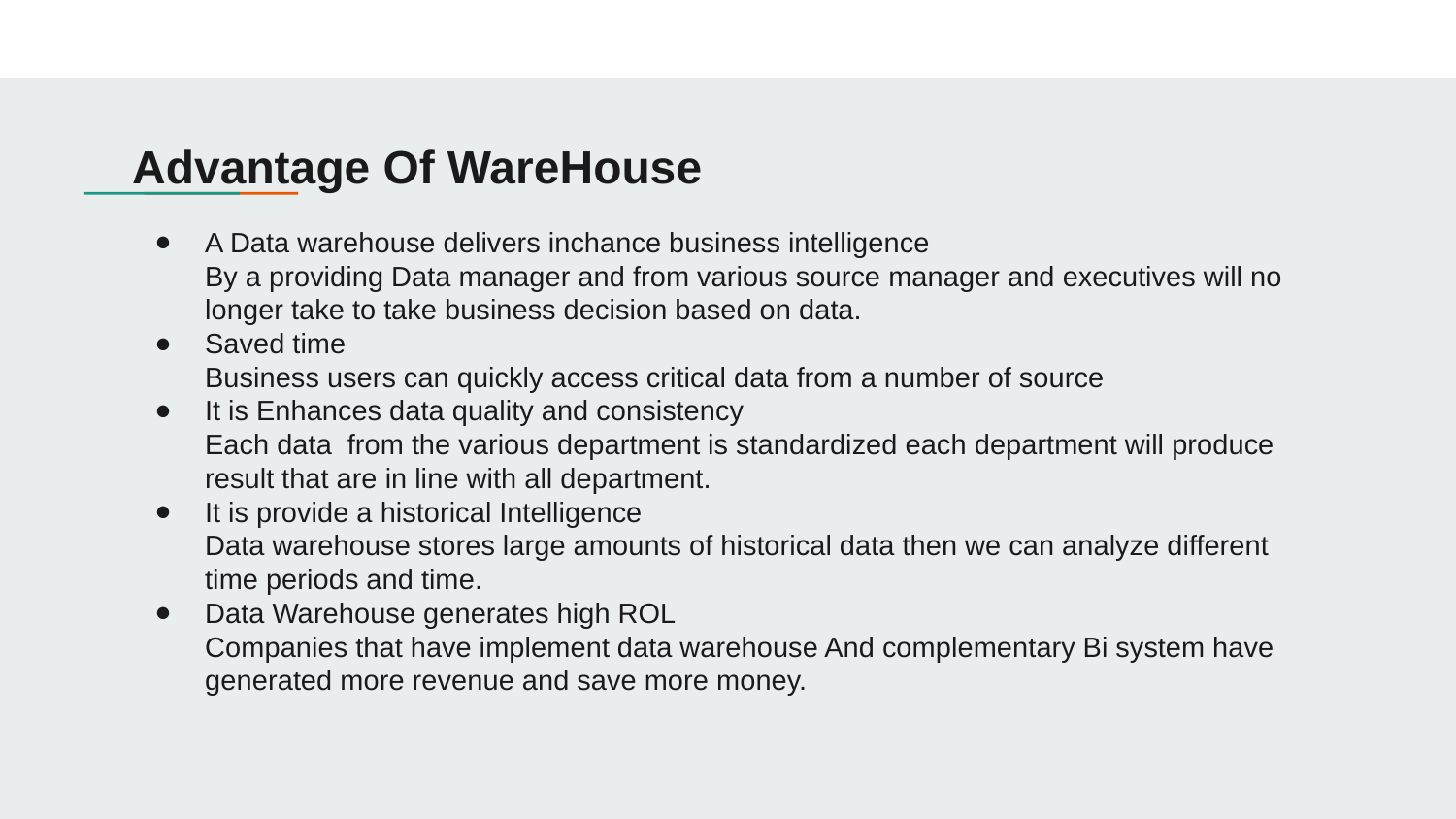

# Advantage Of WareHouse

A Data warehouse delivers inchance business intelligence
By a providing Data manager and from various source manager and executives will no longer take to take business decision based on data.
Saved time
Business users can quickly access critical data from a number of source
It is Enhances data quality and consistency
Each data  from the various department is standardized each department will produce result that are in line with all department.
It is provide a historical Intelligence
Data warehouse stores large amounts of historical data then we can analyze different time periods and time.
Data Warehouse generates high ROL
Companies that have implement data warehouse And complementary Bi system have generated more revenue and save more money.